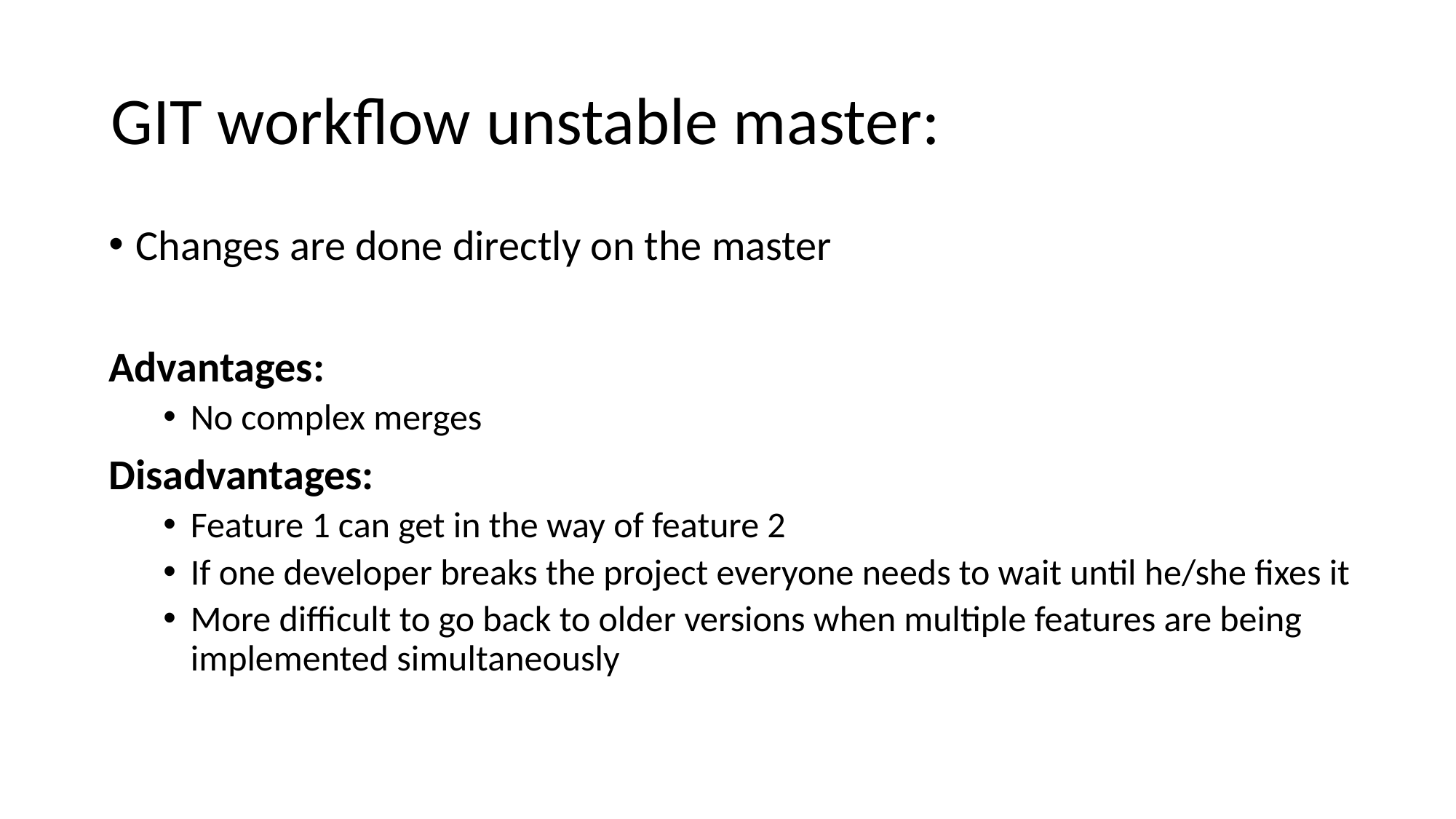

# GIT workflow unstable master:
Changes are done directly on the master

Advantages:
No complex merges
Disadvantages:
Feature 1 can get in the way of feature 2
If one developer breaks the project everyone needs to wait until he/she fixes it
More difficult to go back to older versions when multiple features are being implemented simultaneously